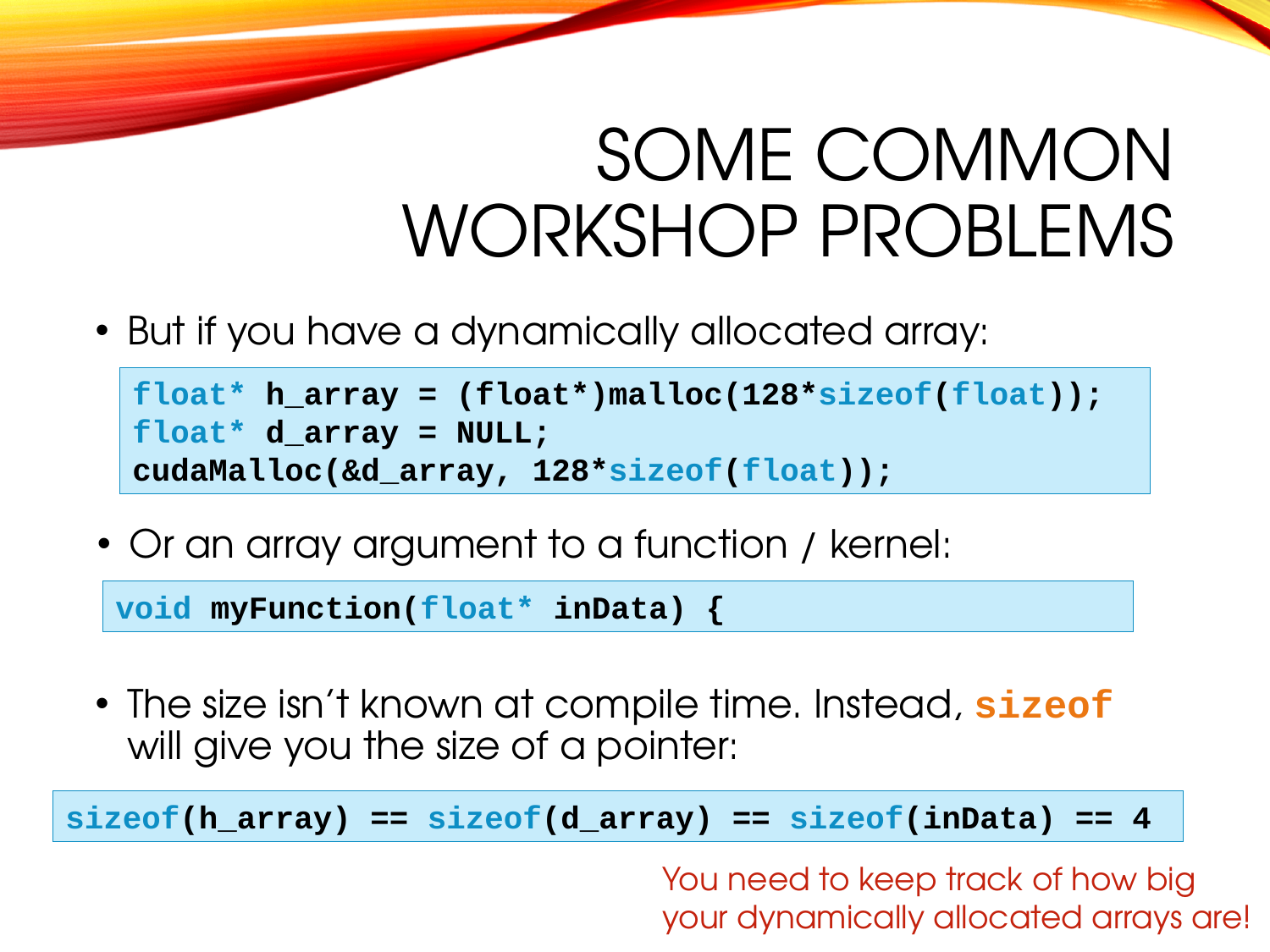

# Some common workshop problems
But if you have a dynamically allocated array:
float* h_array = (float*)malloc(128*sizeof(float));
float* d_array = NULL;
cudaMalloc(&d_array, 128*sizeof(float));
Or an array argument to a function / kernel:
void myFunction(float* inData) {
The size isn’t known at compile time. Instead, sizeof will give you the size of a pointer:
sizeof(h_array) == sizeof(d_array) == sizeof(inData) == 4
You need to keep track of how big your dynamically allocated arrays are!